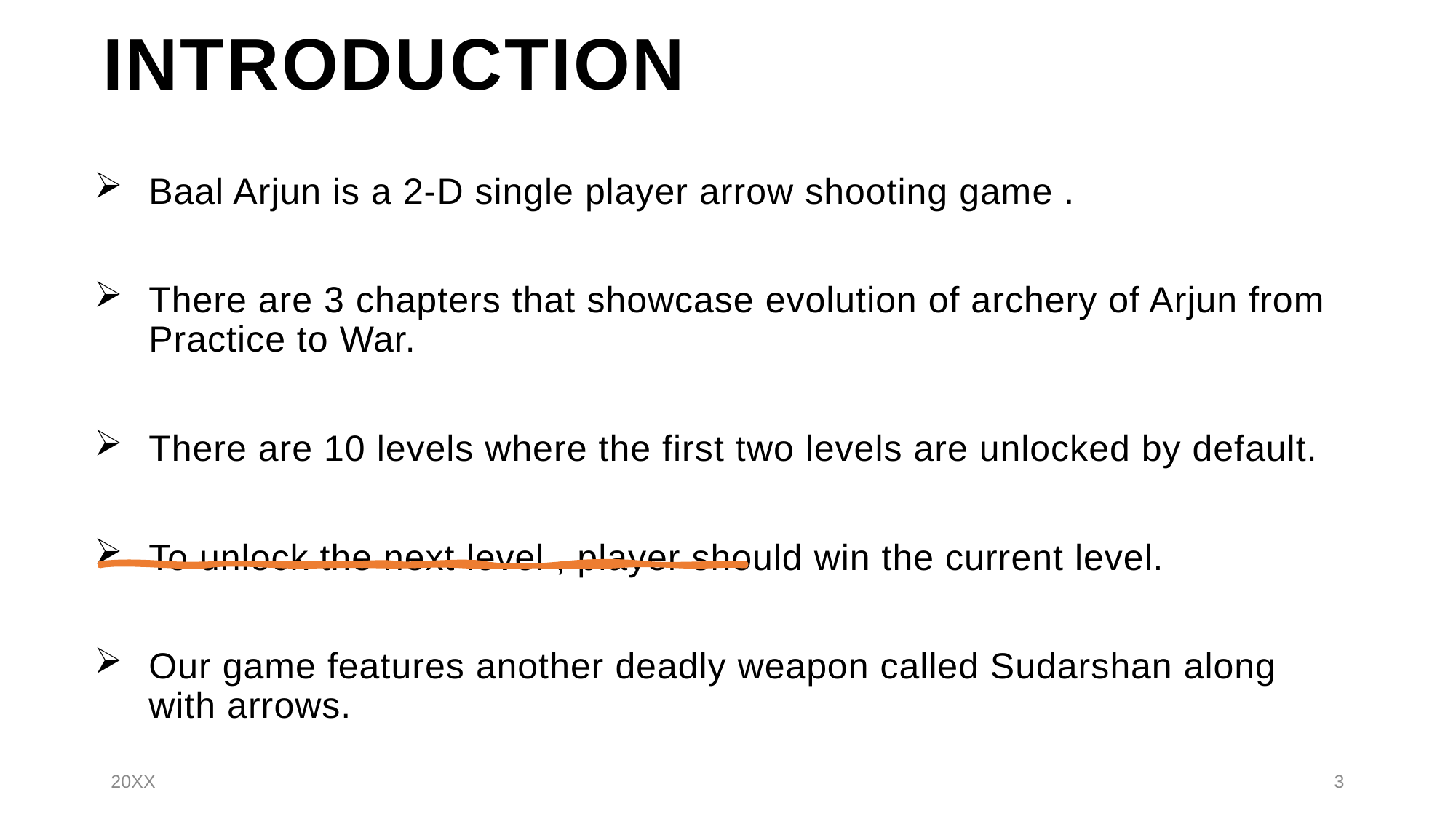

# INTRODUCTION
Baal Arjun is a 2-D single player arrow shooting game .

There are 3 chapters that showcase evolution of archery of Arjun from Practice to War.

There are 10 levels where the first two levels are unlocked by default.

To unlock the next level , player should win the current level.

Our game features another deadly weapon called Sudarshan along with arrows.

20XX
3